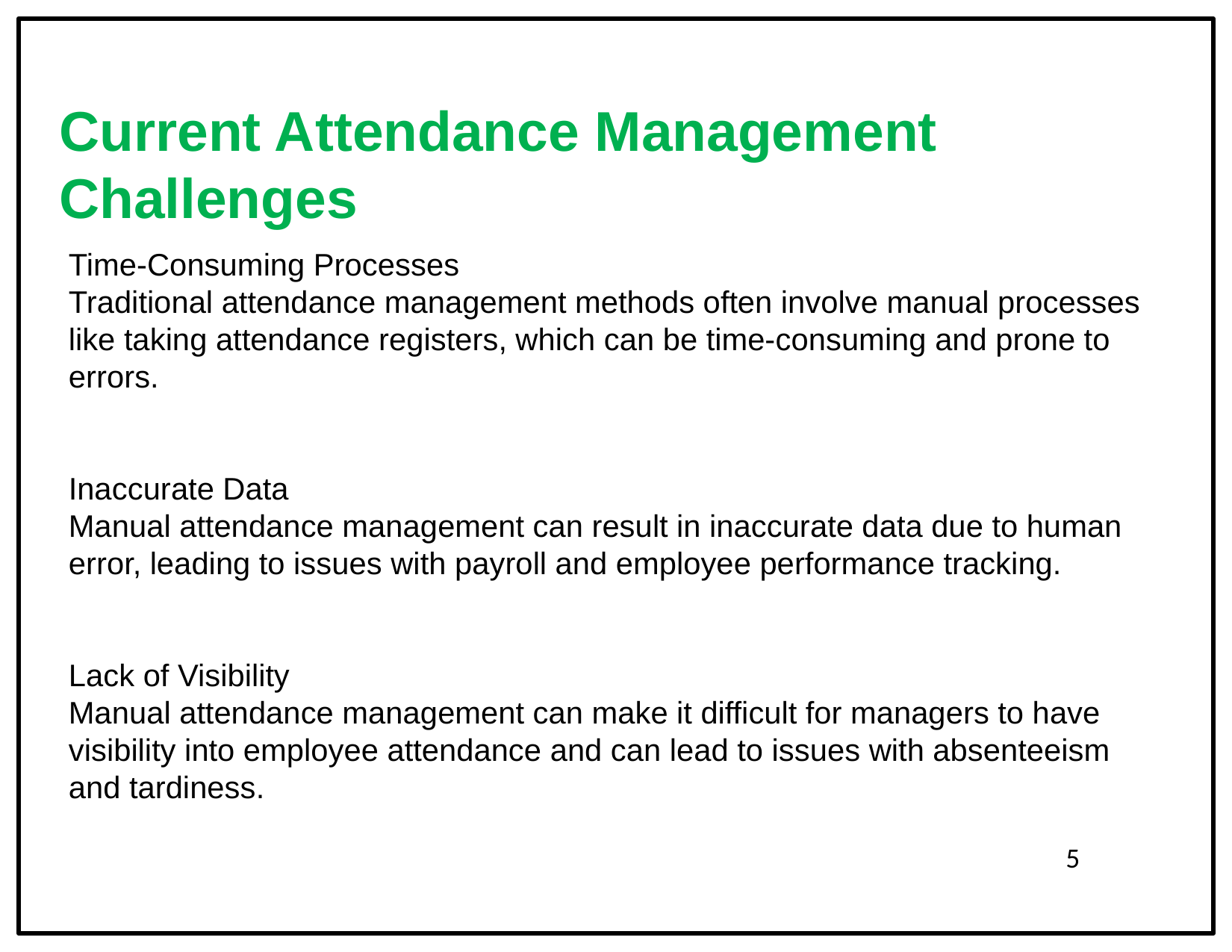

# Current Attendance Management Challenges

Time-Consuming Processes
Traditional attendance management methods often involve manual processes like taking attendance registers, which can be time-consuming and prone to errors.

Inaccurate Data
Manual attendance management can result in inaccurate data due to human error, leading to issues with payroll and employee performance tracking.

Lack of Visibility
Manual attendance management can make it difficult for managers to have visibility into employee attendance and can lead to issues with absenteeism and tardiness.
5
5